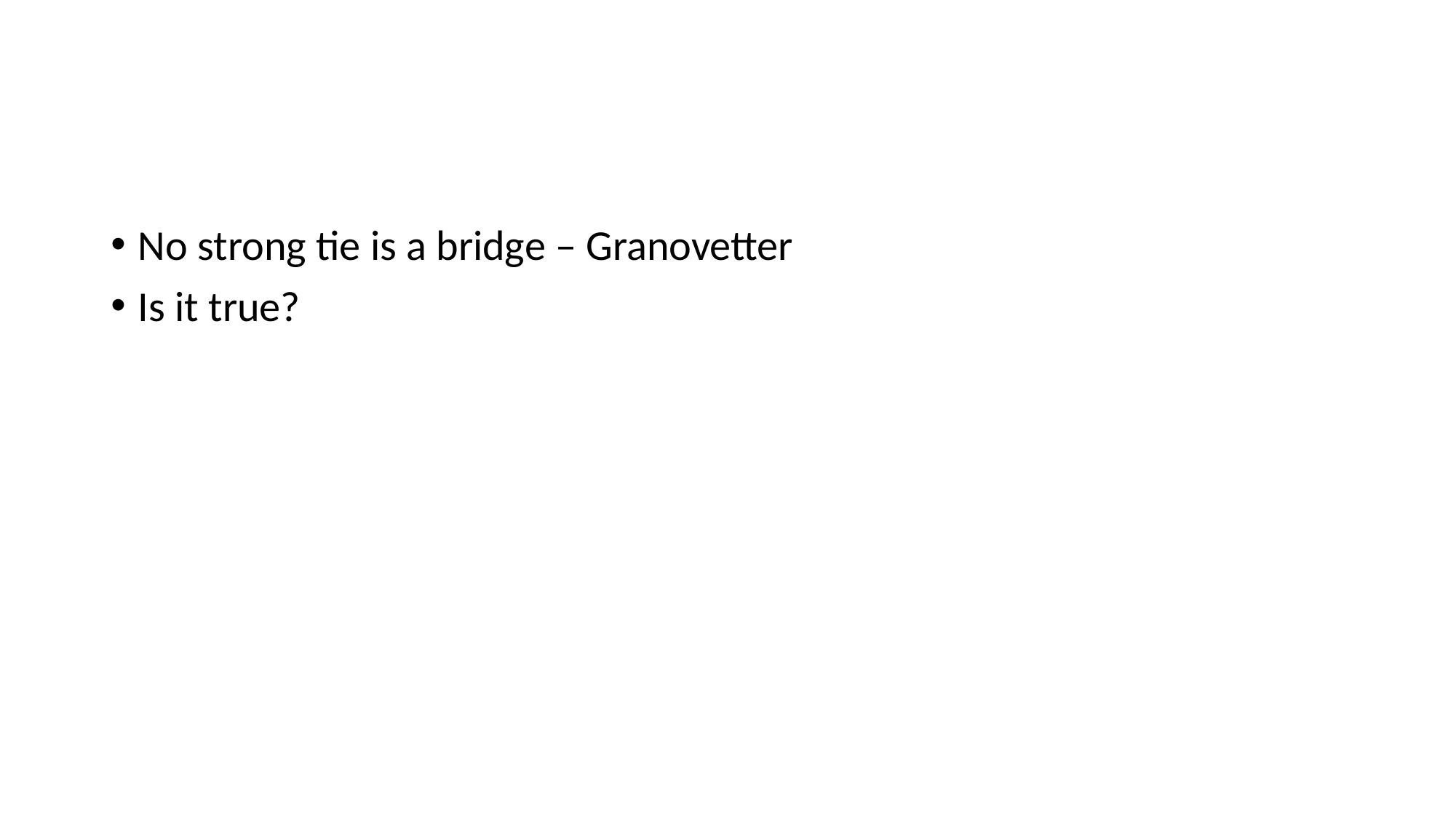

#
No strong tie is a bridge – Granovetter
Is it true?